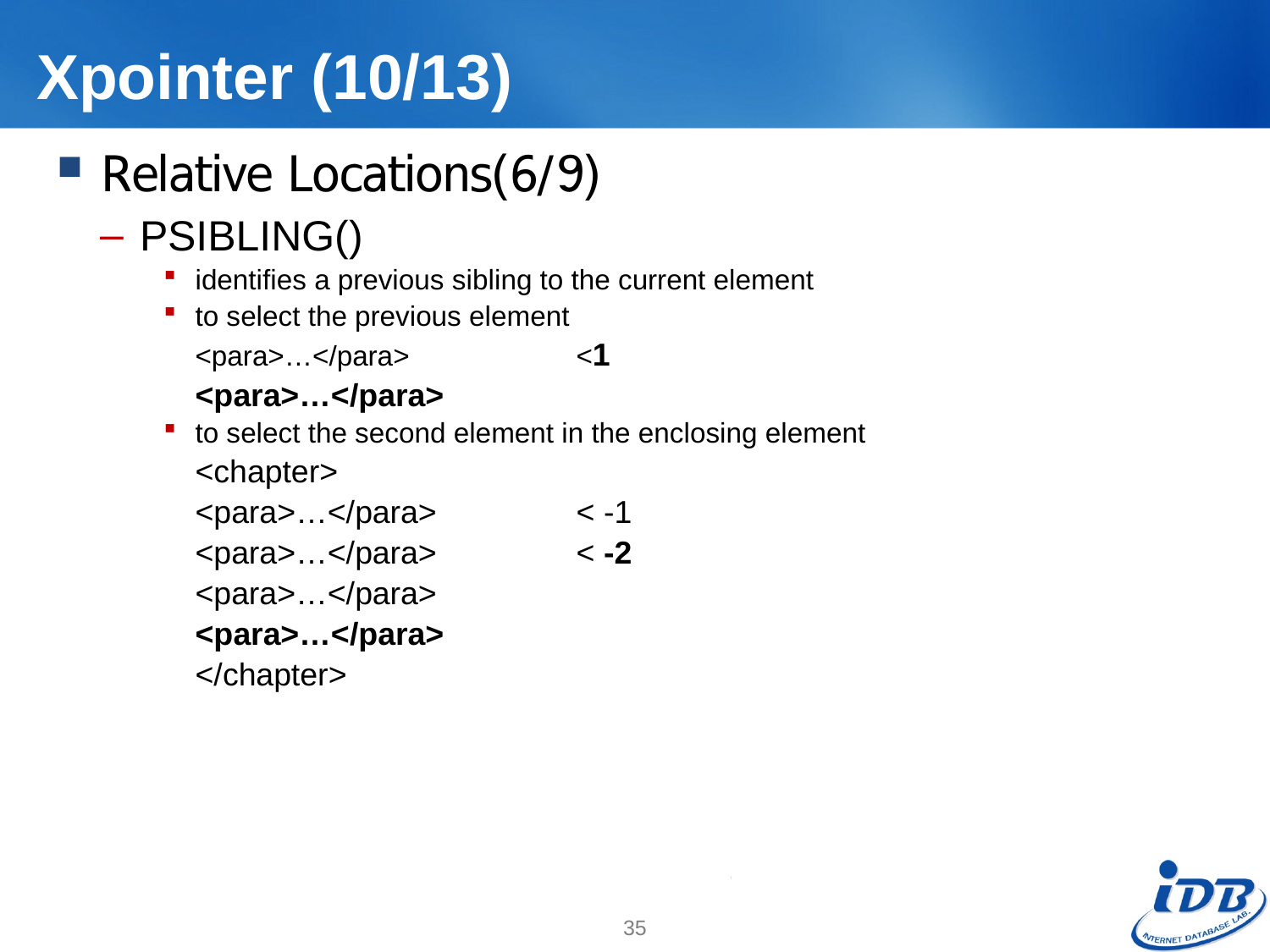

# Xpointer (10/13)
 Relative Locations(6/9)

PSIBLING()
identifies a previous sibling to the current element
to select the previous element
	<para>…</para>		<1
	<para>…</para>
to select the second element in the enclosing element
	<chapter>
	<para>…</para>		< -1
	<para>…</para>		< -2
	<para>…</para>
	<para>…</para>
	</chapter>
35